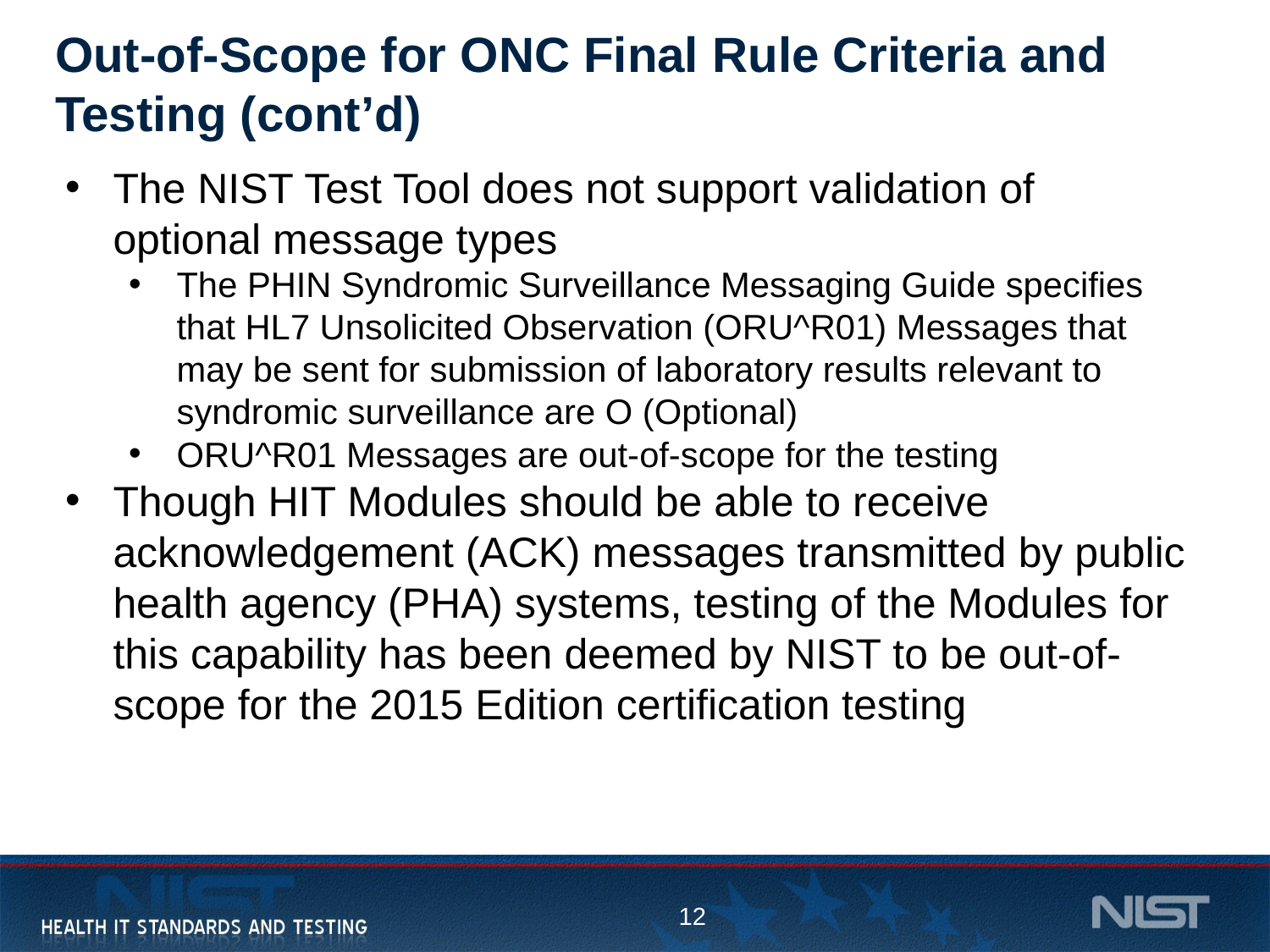

# Out-of-Scope for ONC Final Rule Criteria and Testing (cont’d)
The NIST Test Tool does not support validation of optional message types
The PHIN Syndromic Surveillance Messaging Guide specifies that HL7 Unsolicited Observation (ORU^R01) Messages that may be sent for submission of laboratory results relevant to syndromic surveillance are O (Optional)
ORU^R01 Messages are out-of-scope for the testing
Though HIT Modules should be able to receive acknowledgement (ACK) messages transmitted by public health agency (PHA) systems, testing of the Modules for this capability has been deemed by NIST to be out-of-scope for the 2015 Edition certification testing
12